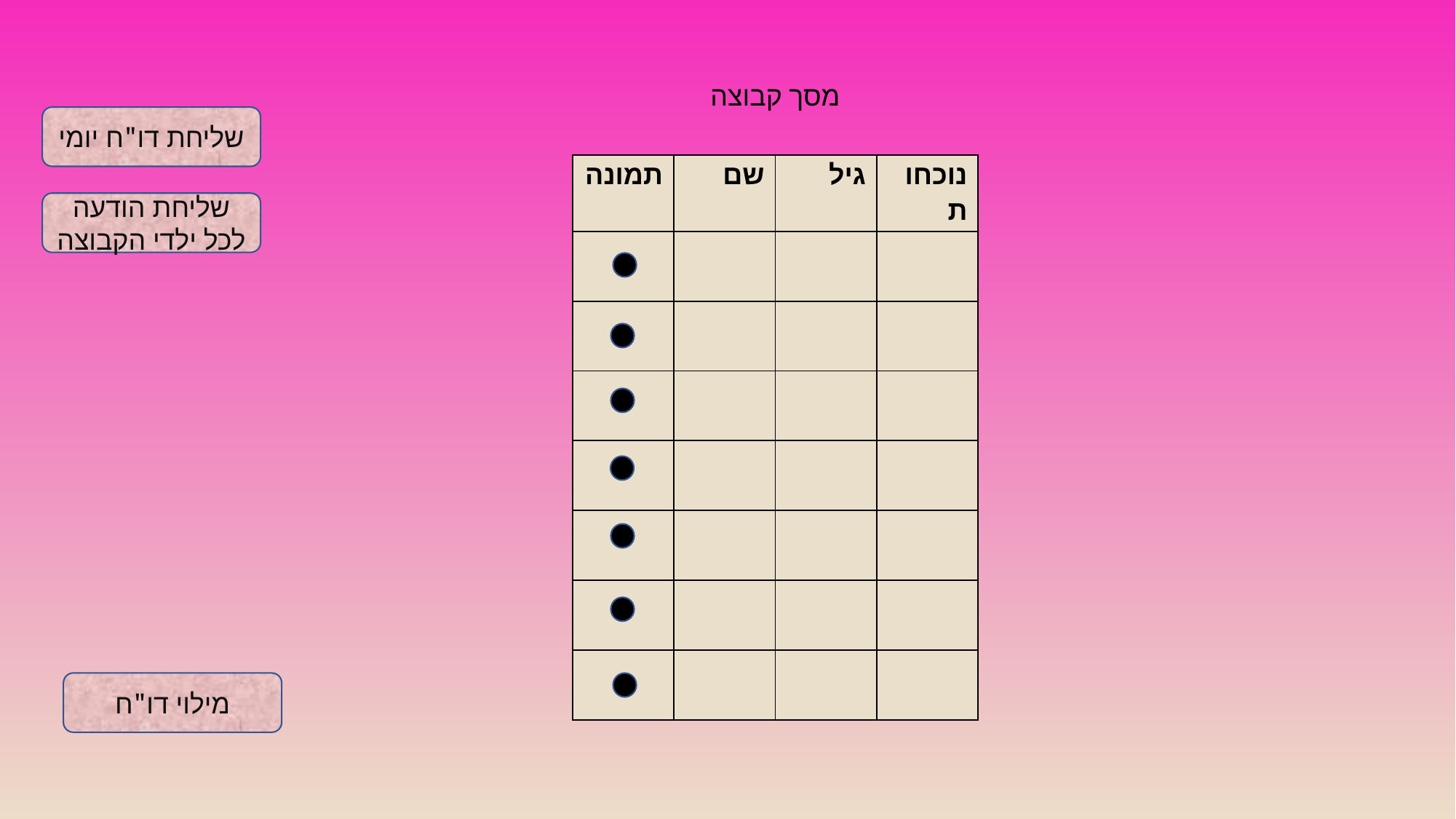

מסך קבוצה
שליחת דו"ח יומי
| תמונה | שם | גיל | נוכחות |
| --- | --- | --- | --- |
|  |  |  |  |
|  |  |  |  |
|  |  |  |  |
|  |  |  |  |
|  |  |  |  |
|  |  |  |  |
|  |  |  |  |
שליחת הודעה לכל ילדי הקבוצה

מילוי דו"ח